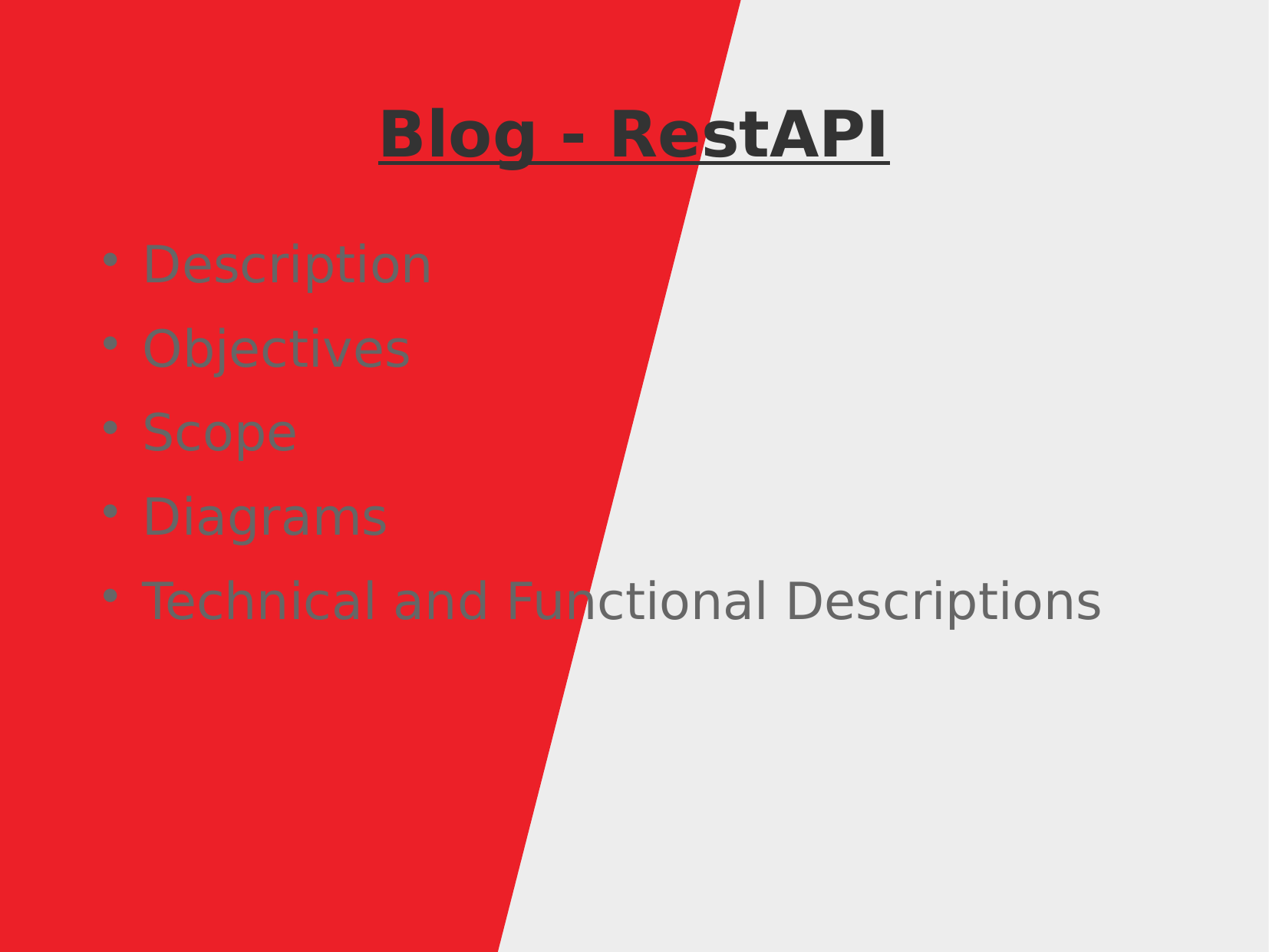

Blog - RestAPI
Description
Objectives
Scope
Diagrams
Technical and Functional Descriptions